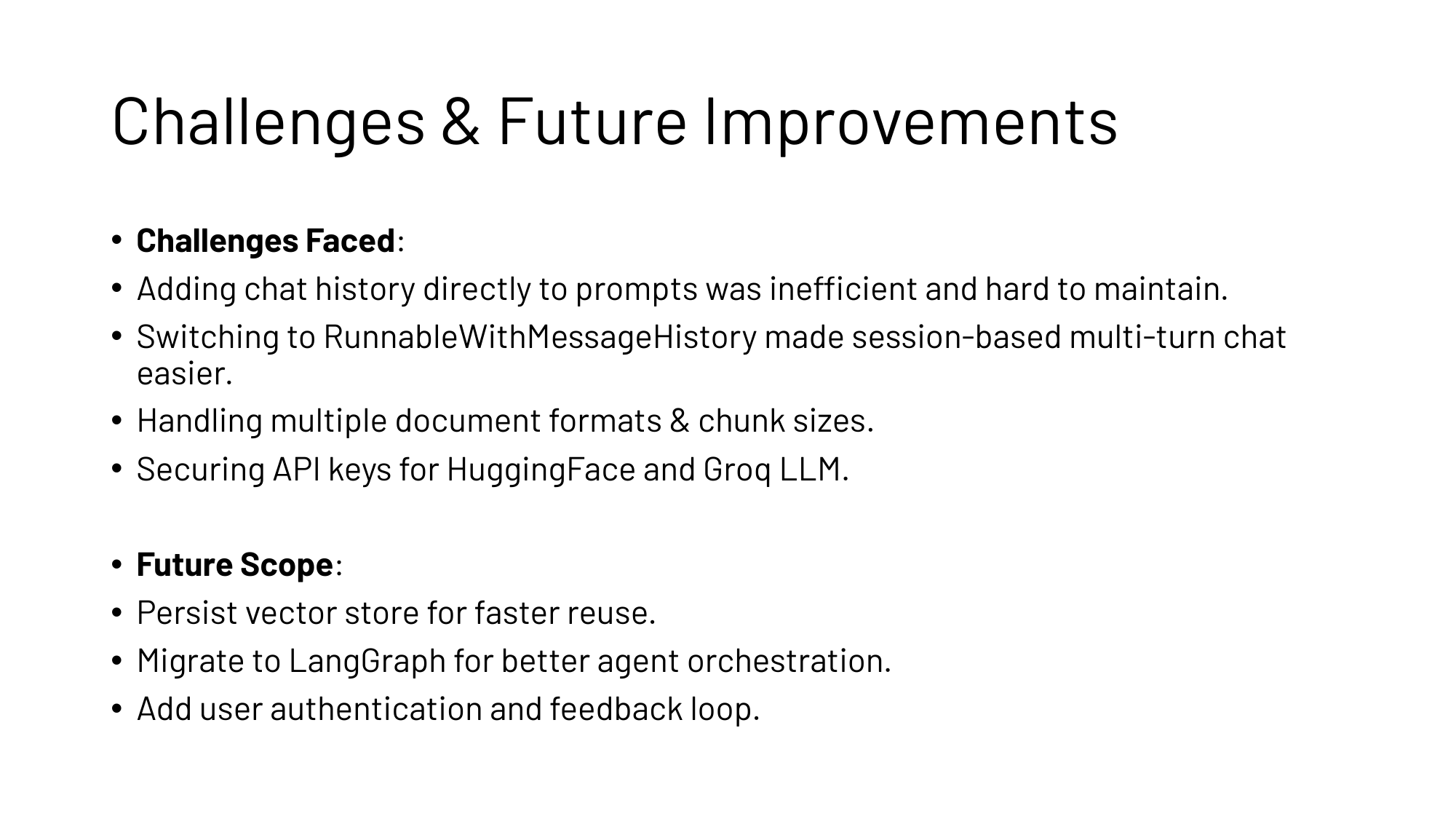

# Challenges & Future Improvements
Challenges Faced:
Adding chat history directly to prompts was inefficient and hard to maintain.
Switching to RunnableWithMessageHistory made session-based multi-turn chat easier.
Handling multiple document formats & chunk sizes.
Securing API keys for HuggingFace and Groq LLM.

Future Scope:
Persist vector store for faster reuse.
Migrate to LangGraph for better agent orchestration.
Add user authentication and feedback loop.